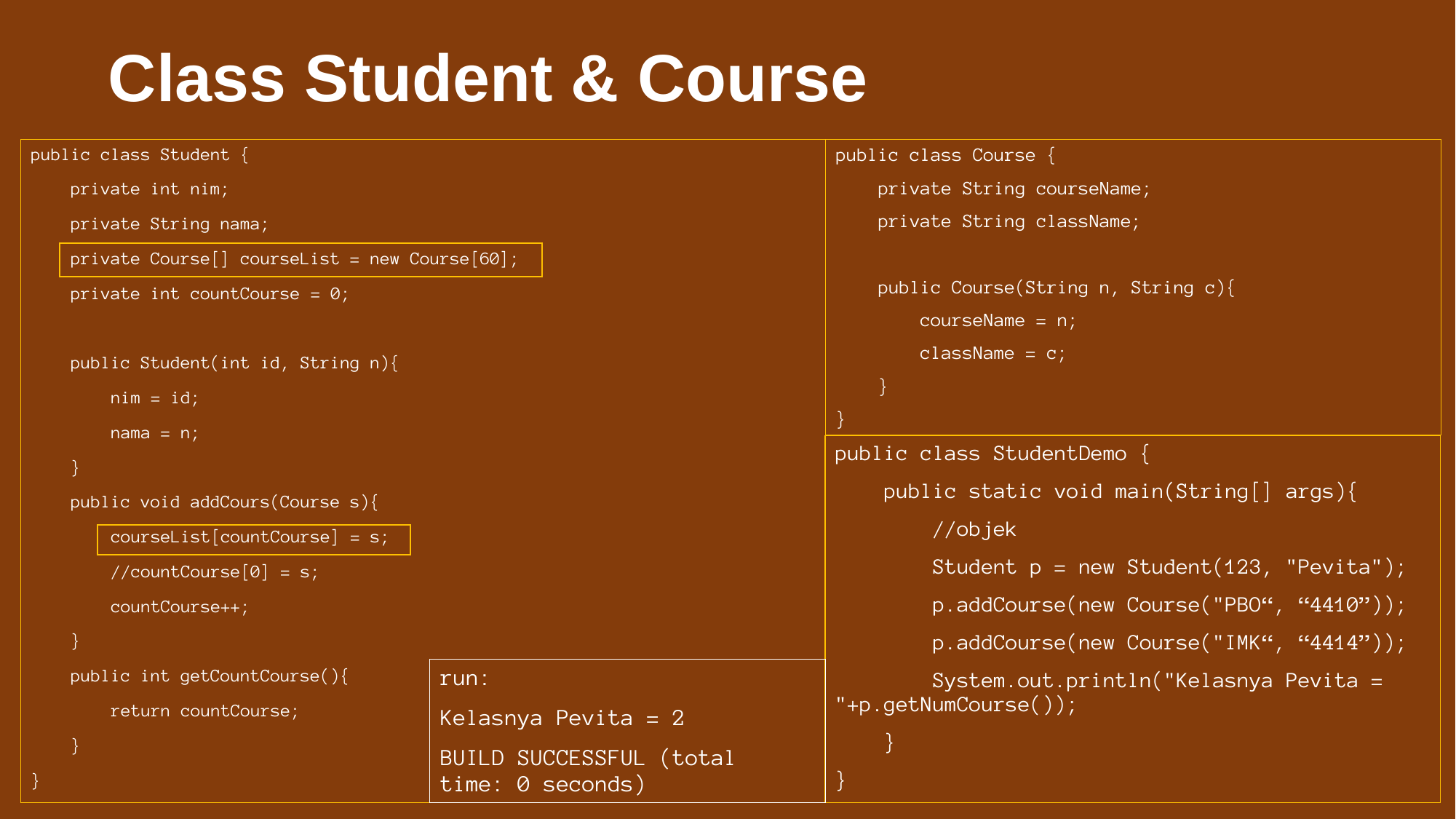

# Class Student & Course
public class Student {
    private int nim;
    private String nama;
    private Course[] courseList = new Course[60];
    private int countCourse = 0;

    public Student(int id, String n){
        nim = id;
        nama = n;
    }
    public void addCours(Course s){
        courseList[countCourse] = s;
        //countCourse[0] = s;
        countCourse++;
    }
    public int getCountCourse(){
        return countCourse;
    }
}
public class Course {
    private String courseName;
    private String className;

    public Course(String n, String c){
        courseName = n;
        className = c;
    }
}

public class StudentDemo {
    public static void main(String[] args){
        //objek
        Student p = new Student(123, "Pevita");
        p.addCourse(new Course("PBO“, “4410”));
        p.addCourse(new Course("IMK“, “4414”));
        System.out.println("Kelasnya Pevita = "+p.getNumCourse());
    }
}

run:
Kelasnya Pevita = 2
BUILD SUCCESSFUL (total time: 0 seconds)